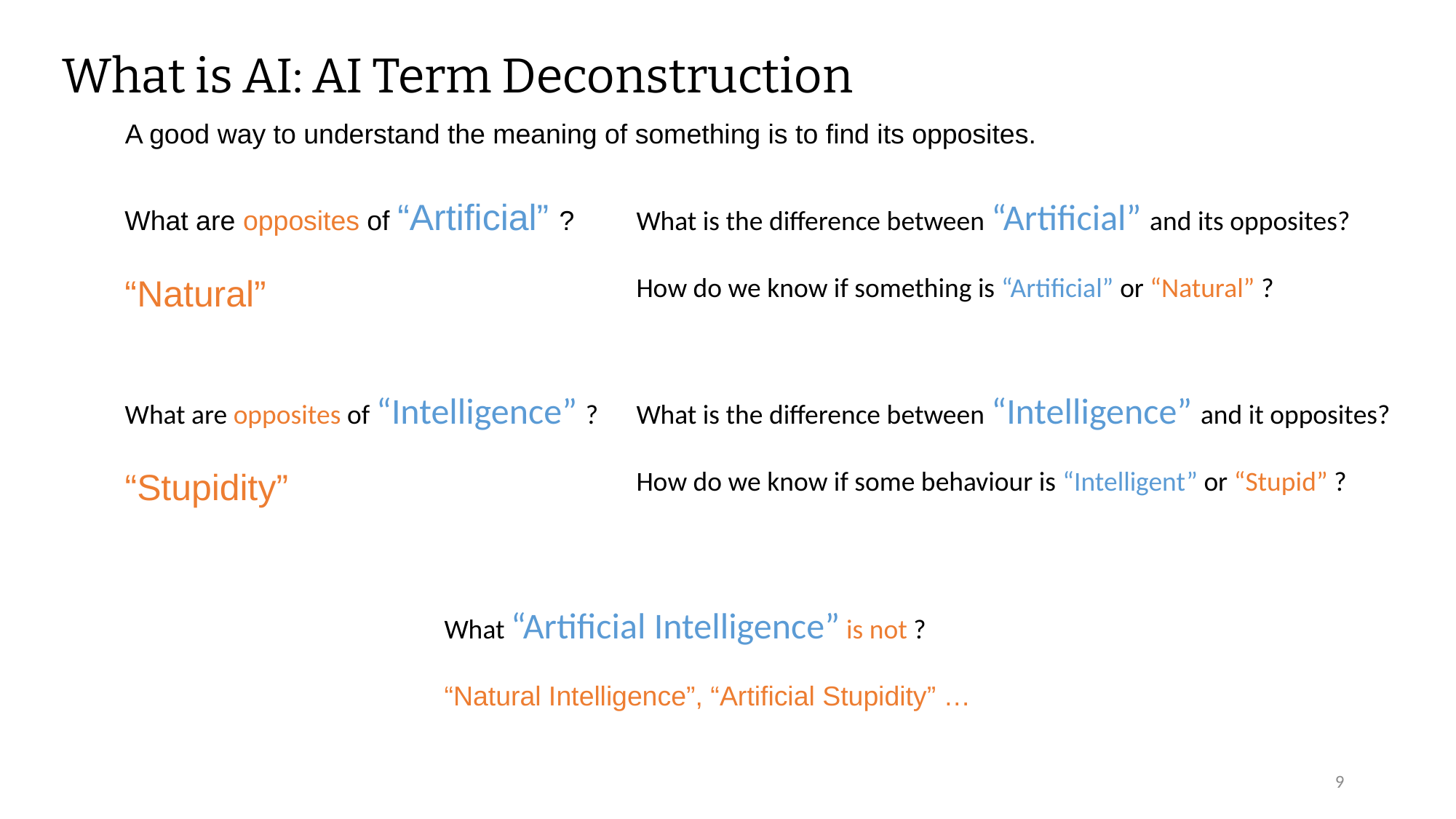

# What is AI: AI Term Deconstruction
A good way to understand the meaning of something is to find its opposites.

What are opposites of “Artificial” ?

“Natural”
What is the difference between “Artificial” and its opposites?

How do we know if something is “Artificial” or “Natural” ?
What is the difference between “Intelligence” and it opposites?

How do we know if some behaviour is “Intelligent” or “Stupid” ?
What are opposites of “Intelligence” ?

“Stupidity”
What “Artificial Intelligence” is not ?

“Natural Intelligence”, “Artificial Stupidity” …

9